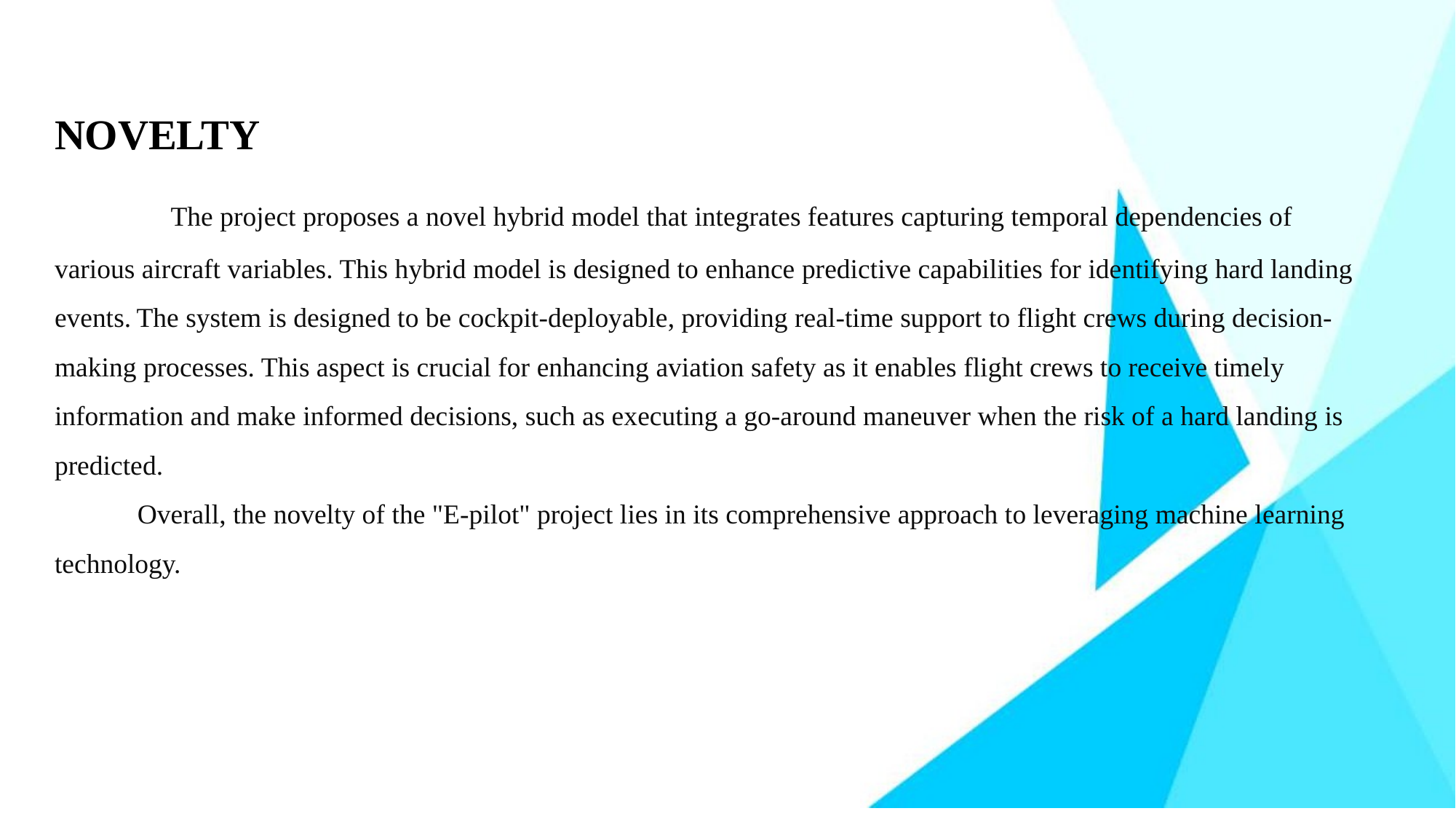

# NOVELTY The project proposes a novel hybrid model that integrates features capturing temporal dependencies of various aircraft variables. This hybrid model is designed to enhance predictive capabilities for identifying hard landing events. The system is designed to be cockpit-deployable, providing real-time support to flight crews during decision-making processes. This aspect is crucial for enhancing aviation safety as it enables flight crews to receive timely information and make informed decisions, such as executing a go-around maneuver when the risk of a hard landing is predicted. Overall, the novelty of the "E-pilot" project lies in its comprehensive approach to leveraging machine learning technology.